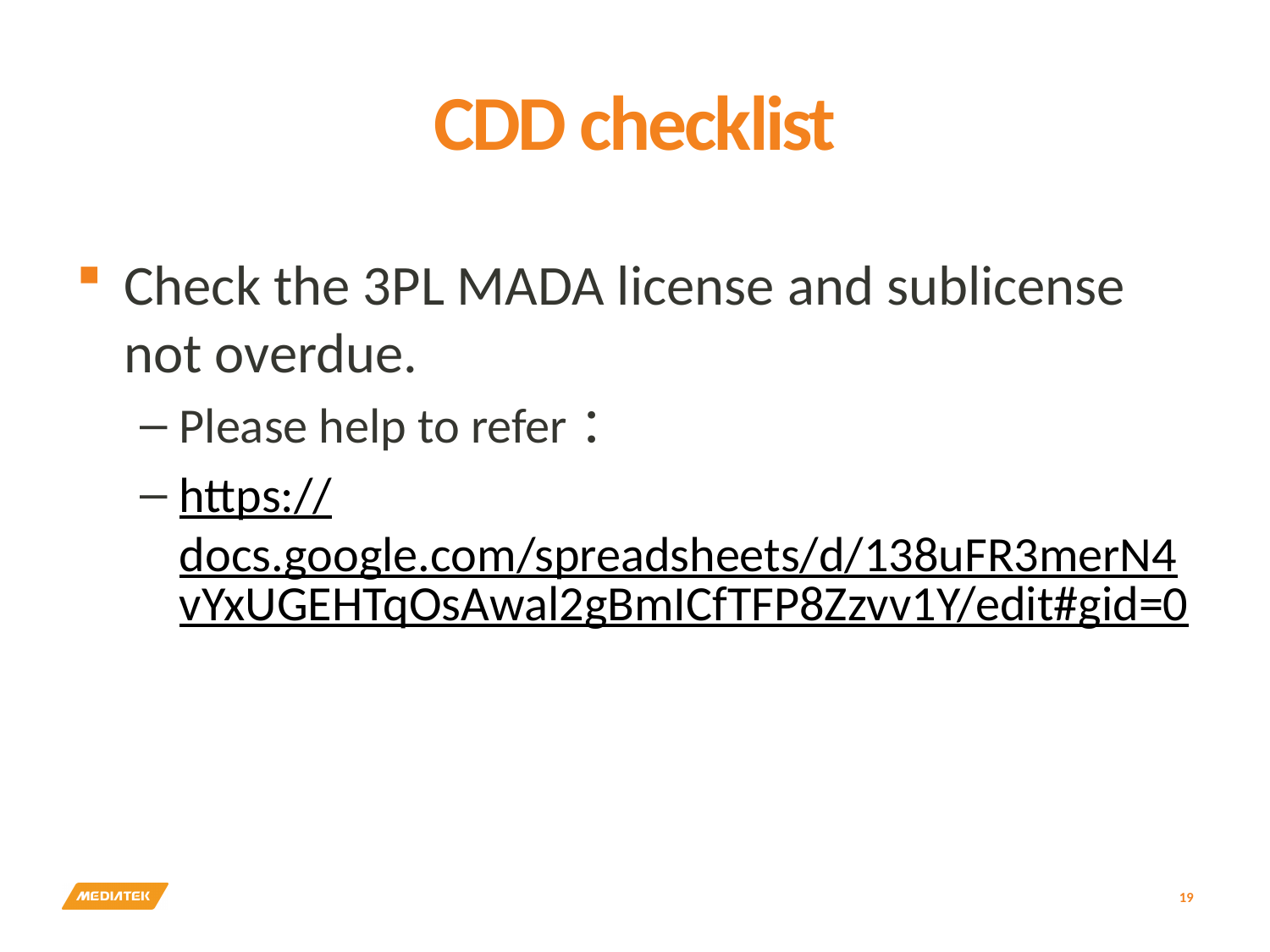

# CDD checklist
Check the 3PL MADA license and sublicense not overdue.
Please help to refer：
https://docs.google.com/spreadsheets/d/138uFR3merN4vYxUGEHTqOsAwal2gBmICfTFP8Zzvv1Y/edit#gid=0

19